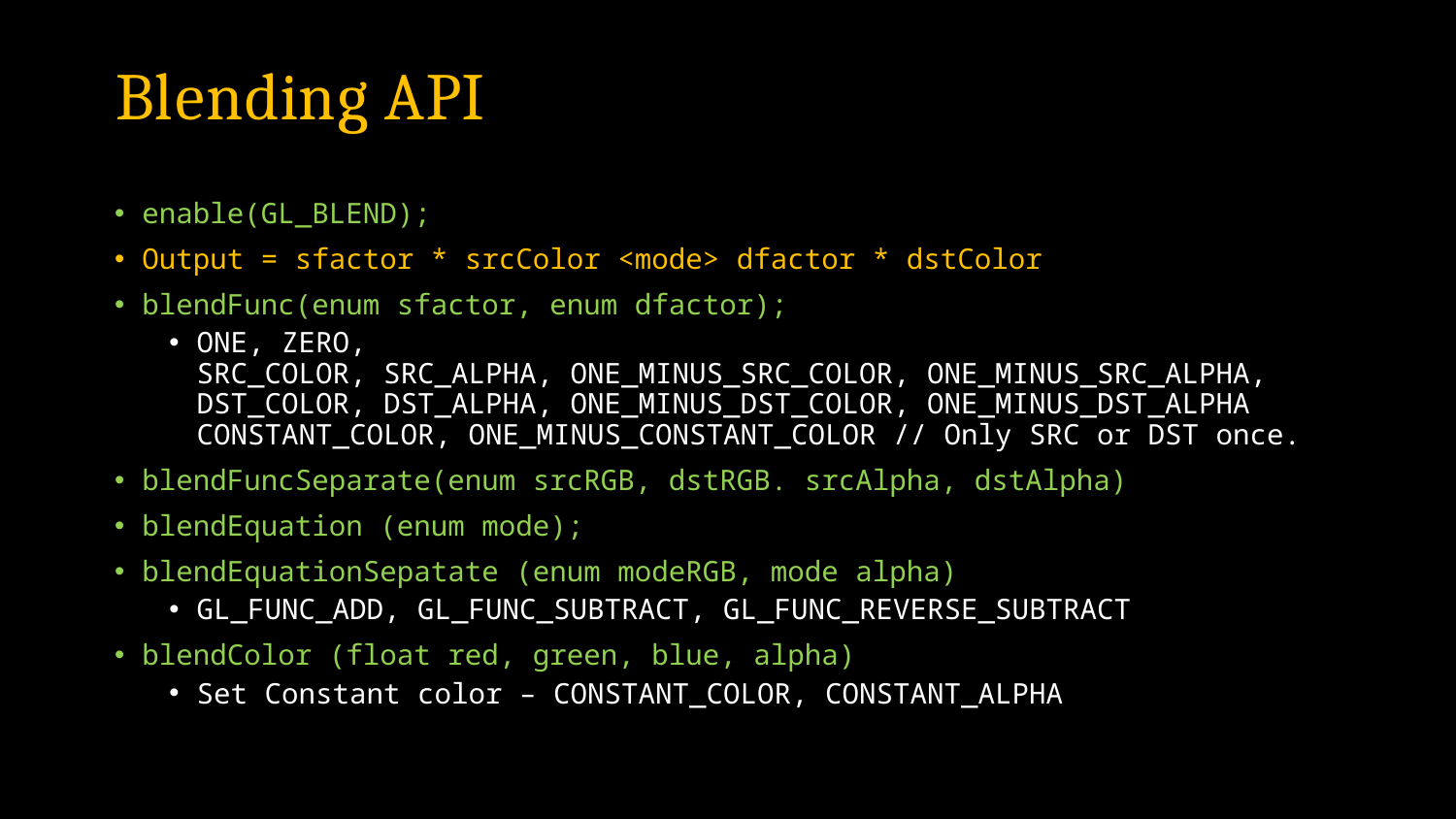

# Blending API
enable(GL_BLEND);
Output = sfactor * srcColor <mode> dfactor * dstColor
blendFunc(enum sfactor, enum dfactor);
ONE, ZERO,
SRC_COLOR, SRC_ALPHA, ONE_MINUS_SRC_COLOR, ONE_MINUS_SRC_ALPHA,
DST_COLOR, DST_ALPHA, ONE_MINUS_DST_COLOR, ONE_MINUS_DST_ALPHA
CONSTANT_COLOR, ONE_MINUS_CONSTANT_COLOR // Only SRC or DST once.
blendFuncSeparate(enum srcRGB, dstRGB. srcAlpha, dstAlpha)
blendEquation (enum mode);
blendEquationSepatate (enum modeRGB, mode alpha)
GL_FUNC_ADD, GL_FUNC_SUBTRACT, GL_FUNC_REVERSE_SUBTRACT
blendColor (float red, green, blue, alpha)
Set Constant color – CONSTANT_COLOR, CONSTANT_ALPHA